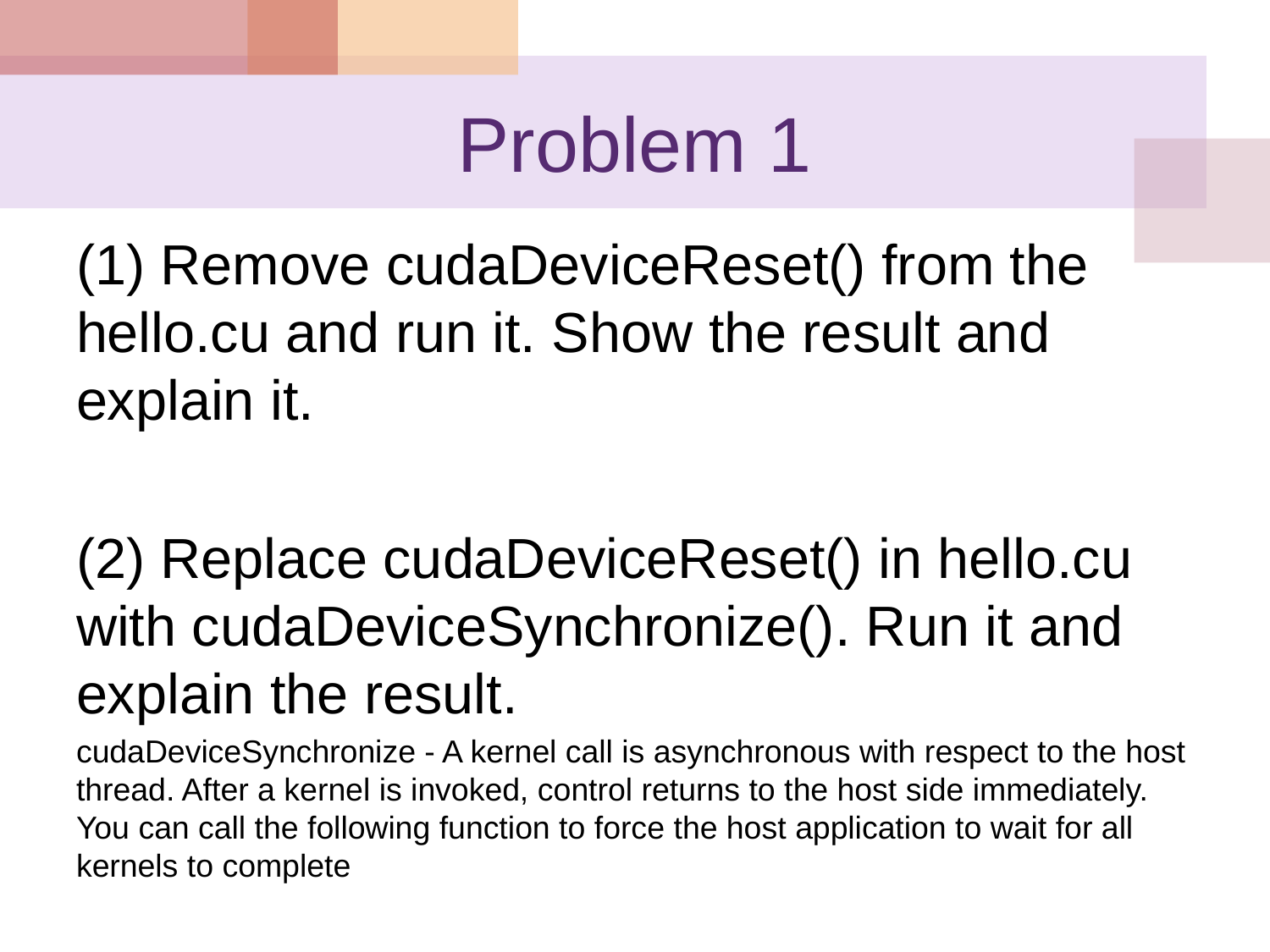

# Problem 1
(1) Remove cudaDeviceReset() from the hello.cu and run it. Show the result and explain it.

(2) Replace cudaDeviceReset() in hello.cu with cudaDeviceSynchronize(). Run it and explain the result.
cudaDeviceSynchronize - A kernel call is asynchronous with respect to the host thread. After a kernel is invoked, control returns to the host side immediately. You can call the following function to force the host application to wait for all kernels to complete